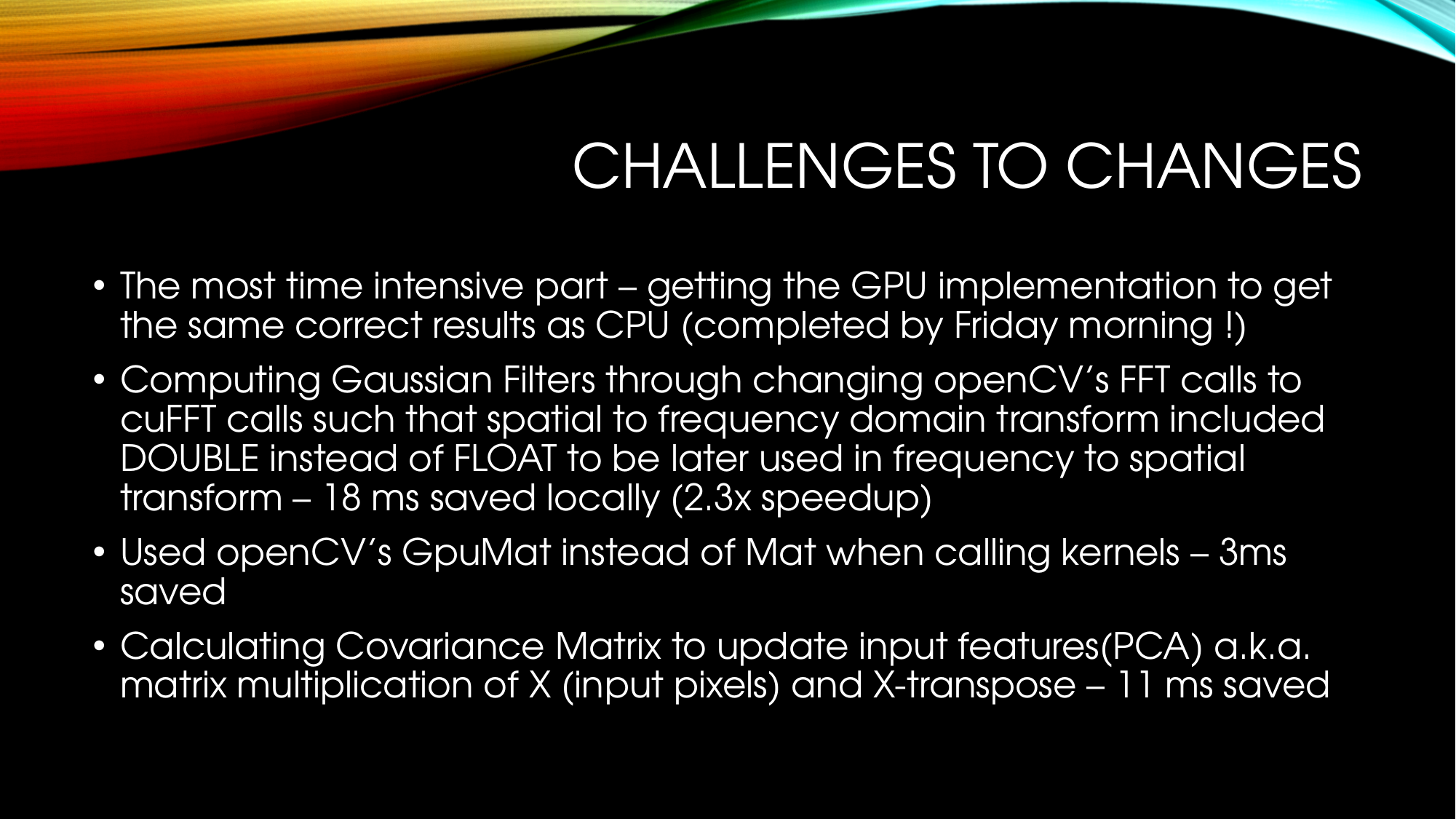

# CHALLENGES TO Changes
The most time intensive part – getting the GPU implementation to get the same correct results as CPU (completed by Friday morning !)
Computing Gaussian Filters through changing openCV’s FFT calls to cuFFT calls such that spatial to frequency domain transform included DOUBLE instead of FLOAT to be later used in frequency to spatial transform – 18 ms saved locally (2.3x speedup)
Used openCV’s GpuMat instead of Mat when calling kernels – 3ms saved
Calculating Covariance Matrix to update input features(PCA) a.k.a. matrix multiplication of X (input pixels) and X-transpose – 11 ms saved